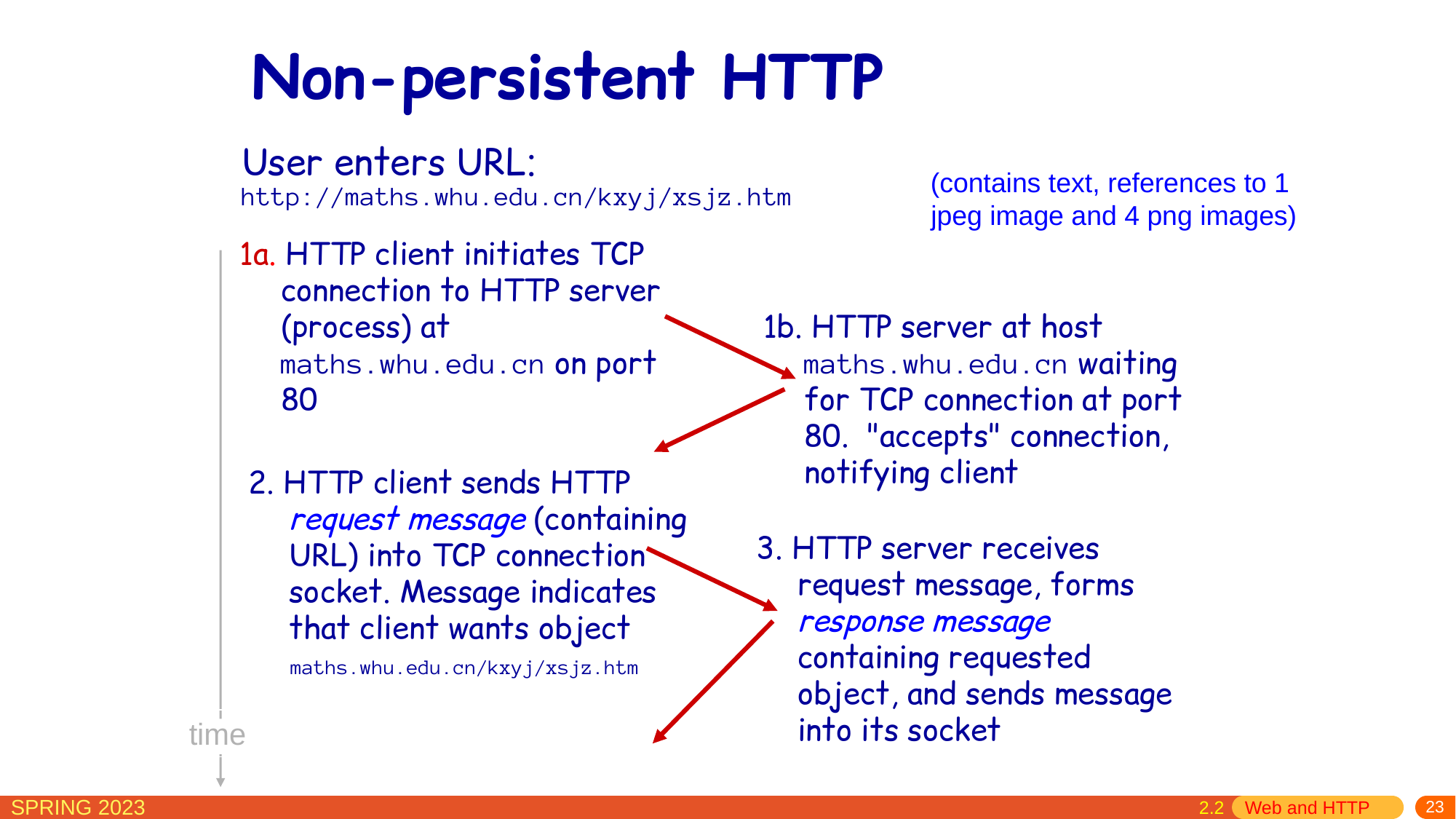

# Non-persistent HTTP
User enters URL:
(contains text, references to 1
jpeg image and 4 png images)
http://maths.whu.edu.cn/kxyj/xsjz.htm
1a. HTTP client initiates TCP connection to HTTP server (process) at maths.whu.edu.cn on port 80

1b. HTTP server at host maths.whu.edu.cn waiting for TCP connection at port 80.  "accepts" connection, notifying client

2. HTTP client sends HTTP request message (containing URL) into TCP connection socket. Message indicates that client wants object
3. HTTP server receives request message, forms response message containing requested object, and sends message into its socket

maths.whu.edu.cn/kxyj/xsjz.htm
time

 2.2    Web and HTTP